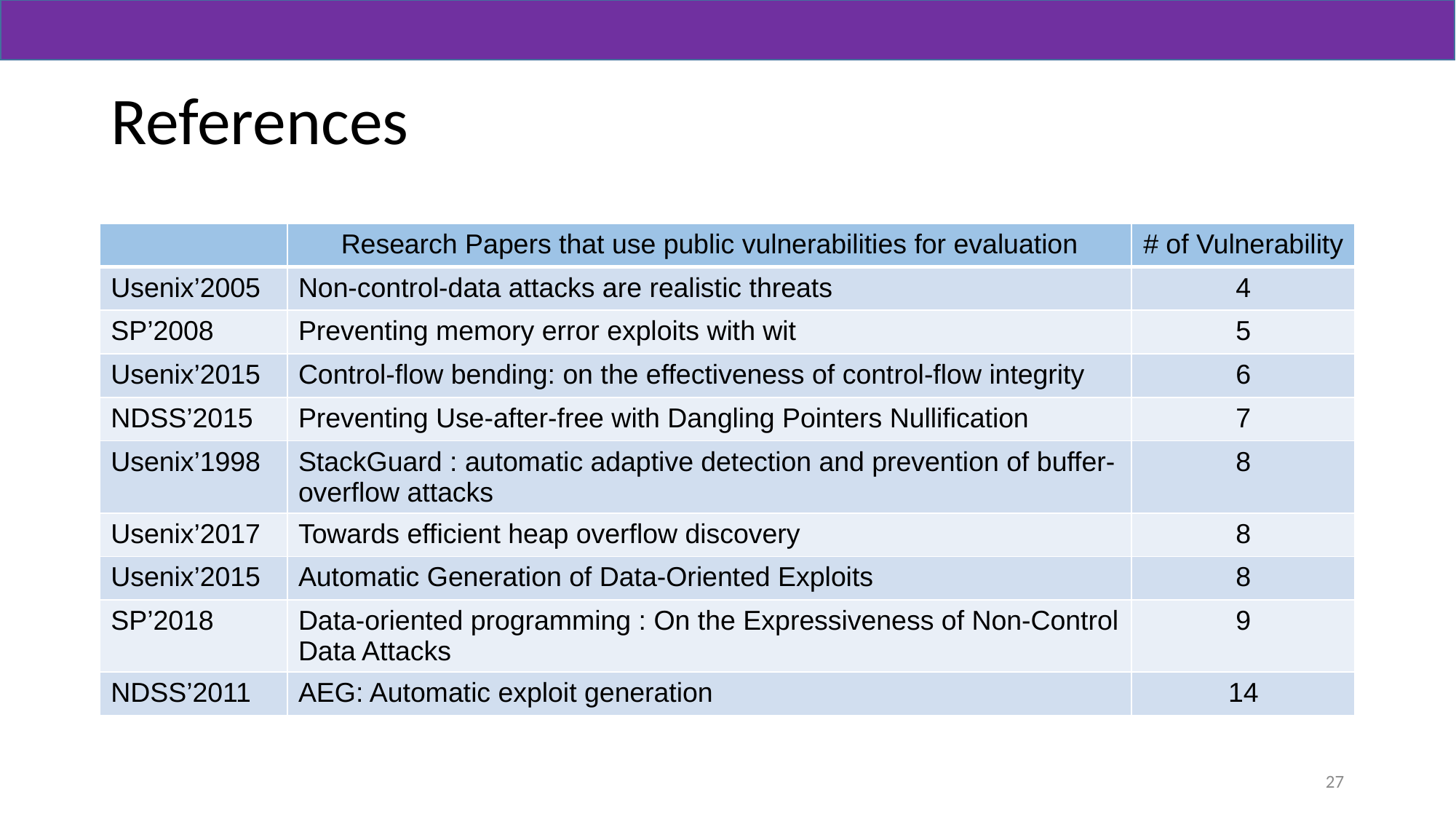

# References
|  | Research Papers that use public vulnerabilities for evaluation | # of Vulnerability |
| --- | --- | --- |
| Usenix’2005 | Non-control-data attacks are realistic threats | 4 |
| SP’2008 | Preventing memory error exploits with wit | 5 |
| Usenix’2015 | Control-flow bending: on the effectiveness of control-flow integrity | 6 |
| NDSS’2015 | Preventing Use-after-free with Dangling Pointers Nullification | 7 |
| Usenix’1998 | StackGuard : automatic adaptive detection and prevention of buffer-overflow attacks | 8 |
| Usenix’2017 | Towards efficient heap overflow discovery | 8 |
| Usenix’2015 | Automatic Generation of Data-Oriented Exploits | 8 |
| SP’2018 | Data-oriented programming : On the Expressiveness of Non-Control Data Attacks | 9 |
| NDSS’2011 | AEG: Automatic exploit generation | 14 |
27